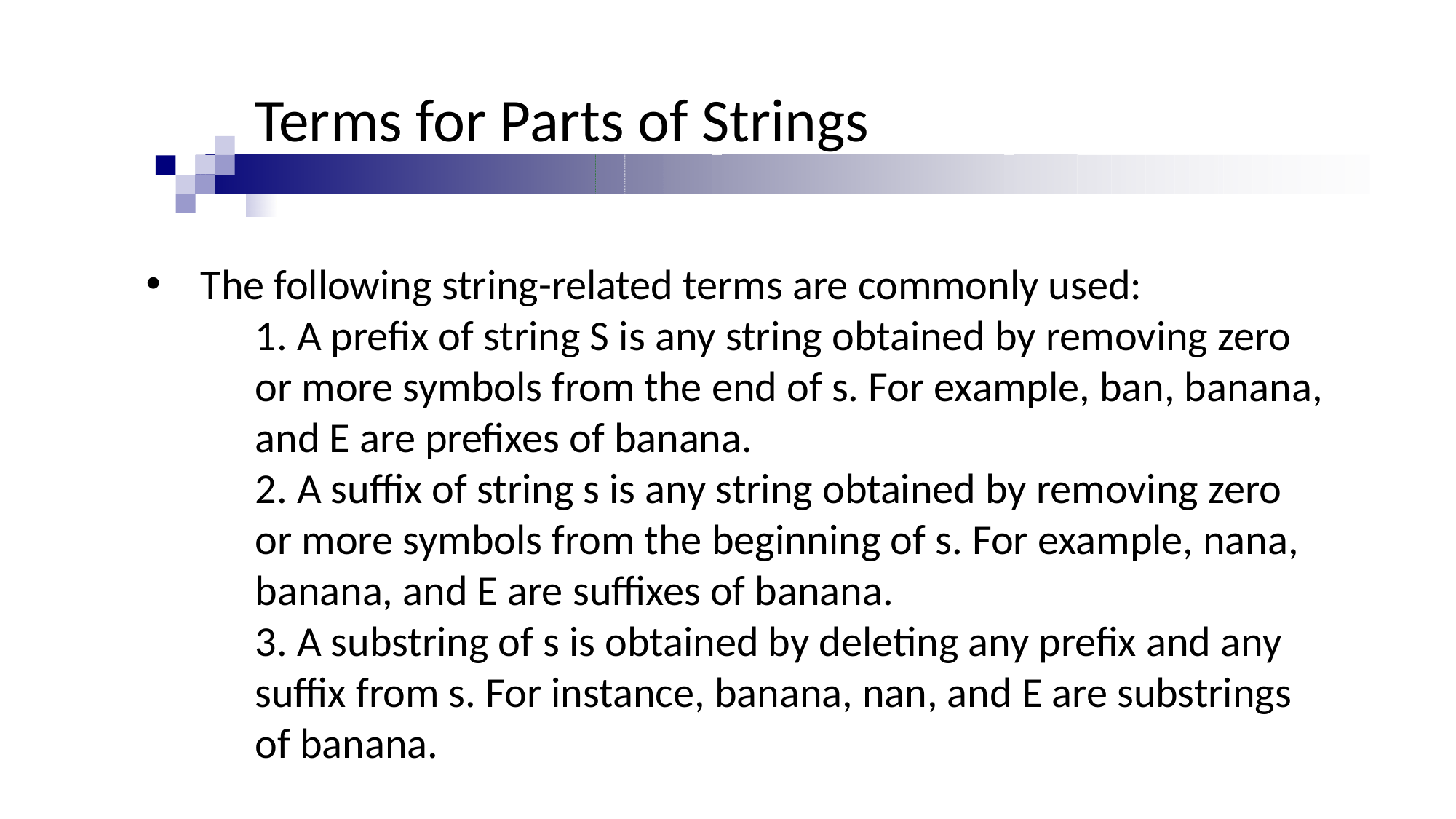

# Terms for Parts of Strings

The following string-related terms are commonly used:
1. A prefix of string S is any string obtained by removing zero or more symbols from the end of s. For example, ban, banana, and E are prefixes of banana.
2. A suffix of string s is any string obtained by removing zero or more symbols from the beginning of s. For example, nana, banana, and E are suffixes of banana.
3. A substring of s is obtained by deleting any prefix and any suffix from s. For instance, banana, nan, and E are substrings of banana.